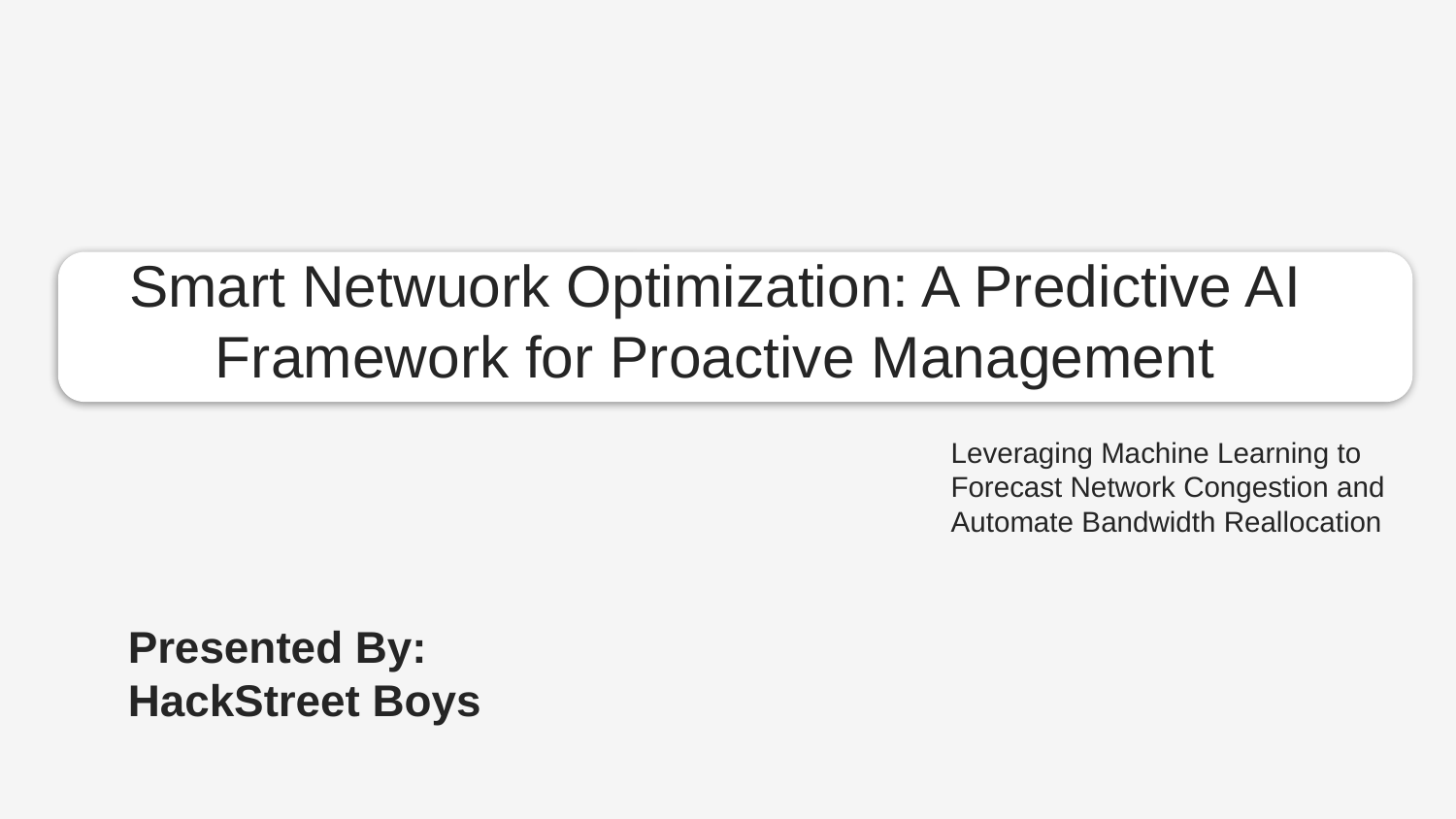

# Smart Netwuork Optimization: A Predictive AI Framework for Proactive Management
Leveraging Machine Learning to Forecast Network Congestion and Automate Bandwidth Reallocation
Presented By:
HackStreet Boys